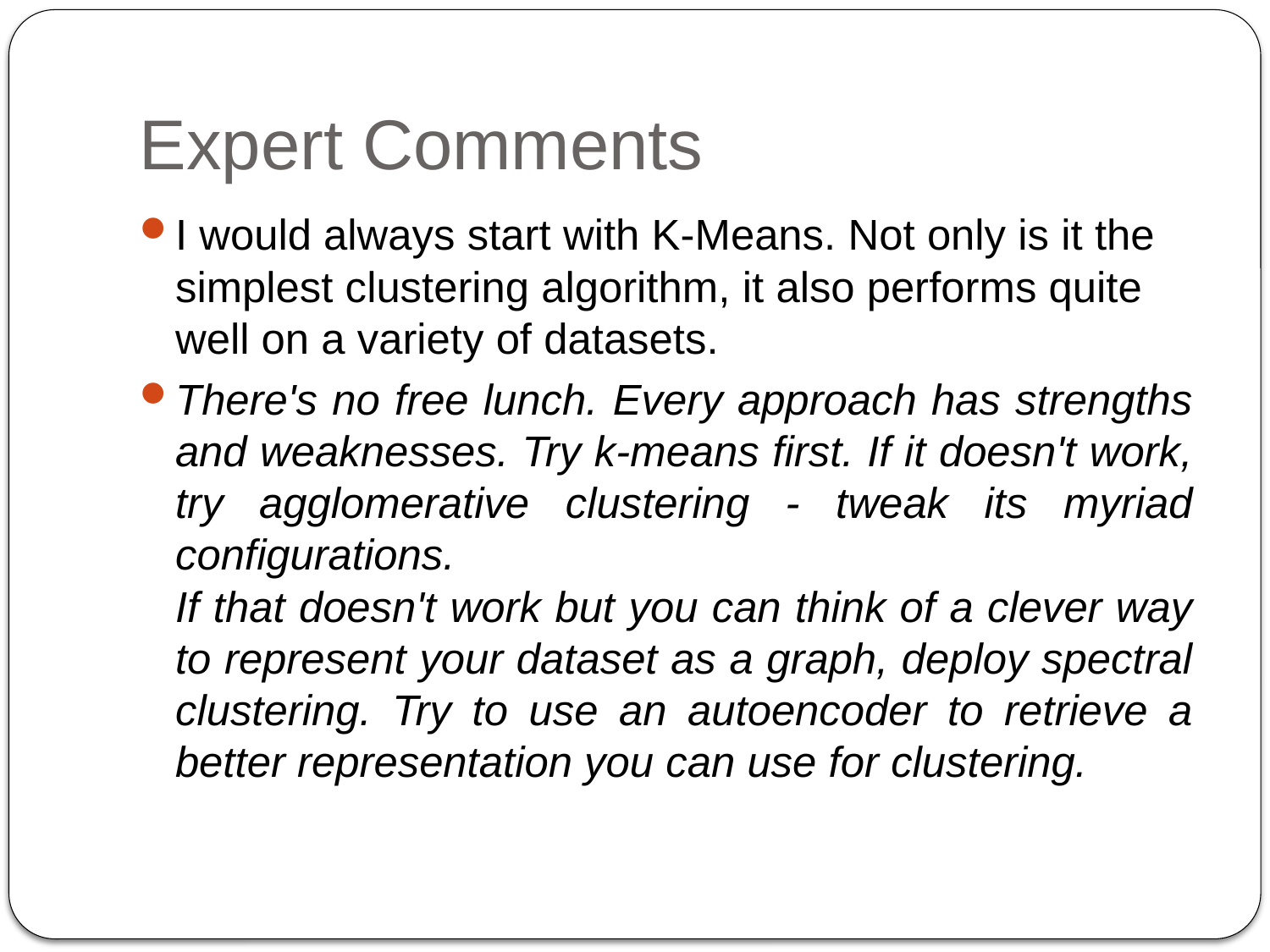

# Expert Comments
I would always start with K-Means. Not only is it the simplest clustering algorithm, it also performs quite well on a variety of datasets.
There's no free lunch. Every approach has strengths and weaknesses. Try k-means first. If it doesn't work, try agglomerative clustering - tweak its myriad configurations.
If that doesn't work but you can think of a clever way to represent your dataset as a graph, deploy spectral clustering. Try to use an autoencoder to retrieve a better representation you can use for clustering.